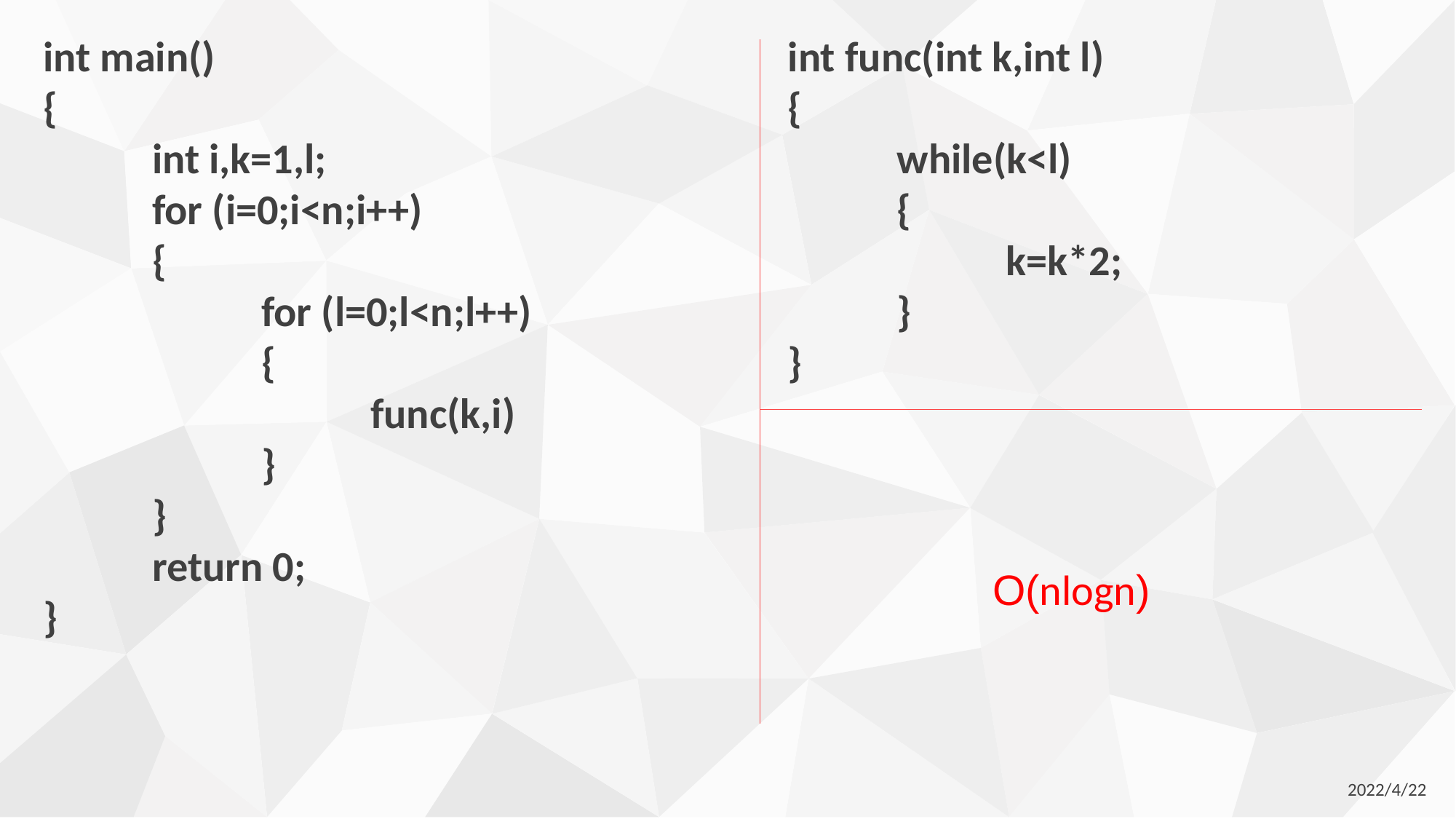

int main()
{
	int i,k=1,l;
	for (i=0;i<n;i++)
	{
		for (l=0;l<n;l++)
		{
			func(k,i)
		}
	}
	return 0;
}
int func(int k,int l)
{
	while(k<l)
	{
		k=k*2;
	}
}
O(nlogn)
2022/4/22